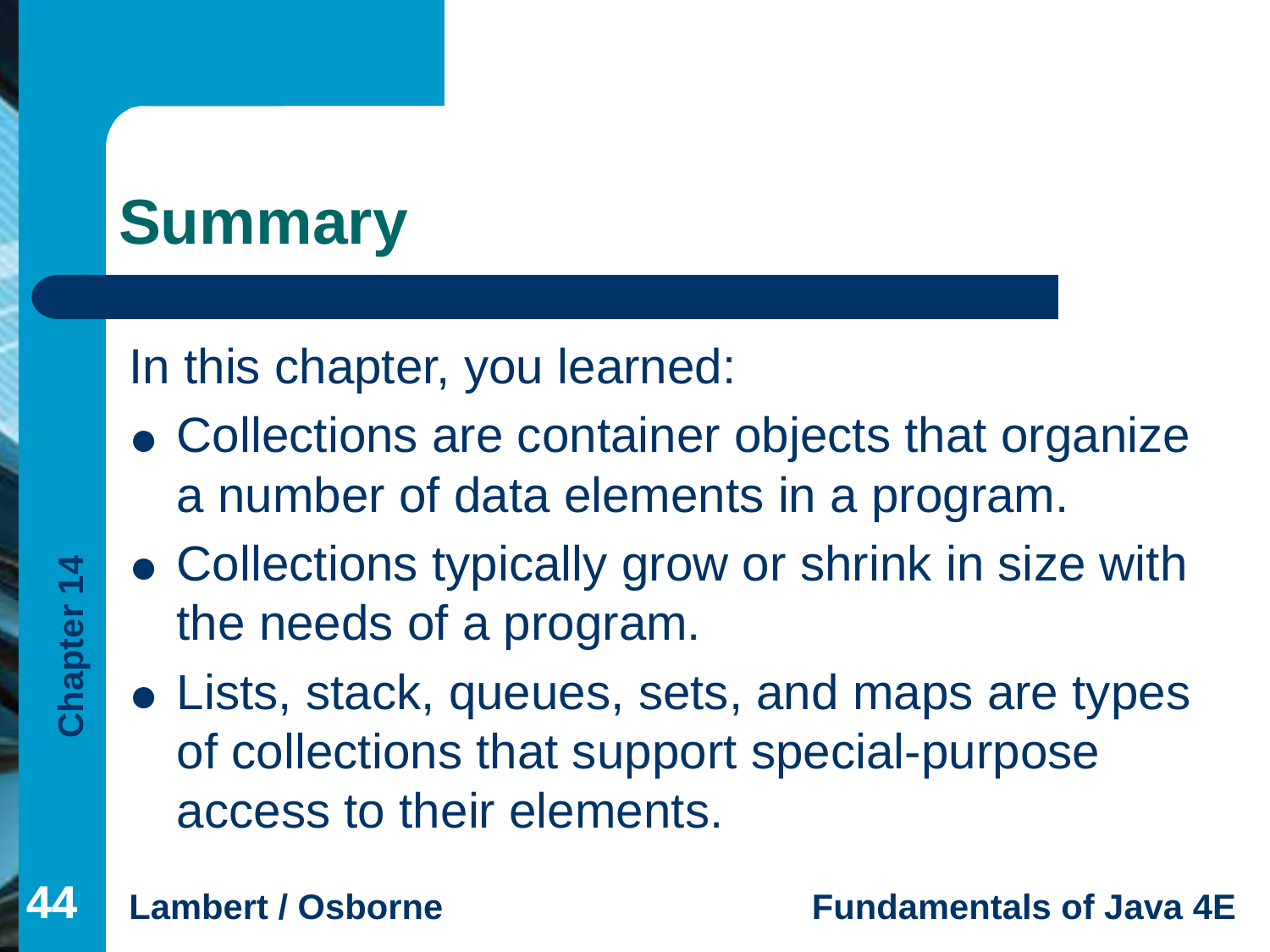

# Summary
In this chapter, you learned:
Collections are container objects that organize a number of data elements in a program.
Collections typically grow or shrink in size with the needs of a program.
Lists, stack, queues, sets, and maps are types of collections that support special-purpose access to their elements.
44
44
44